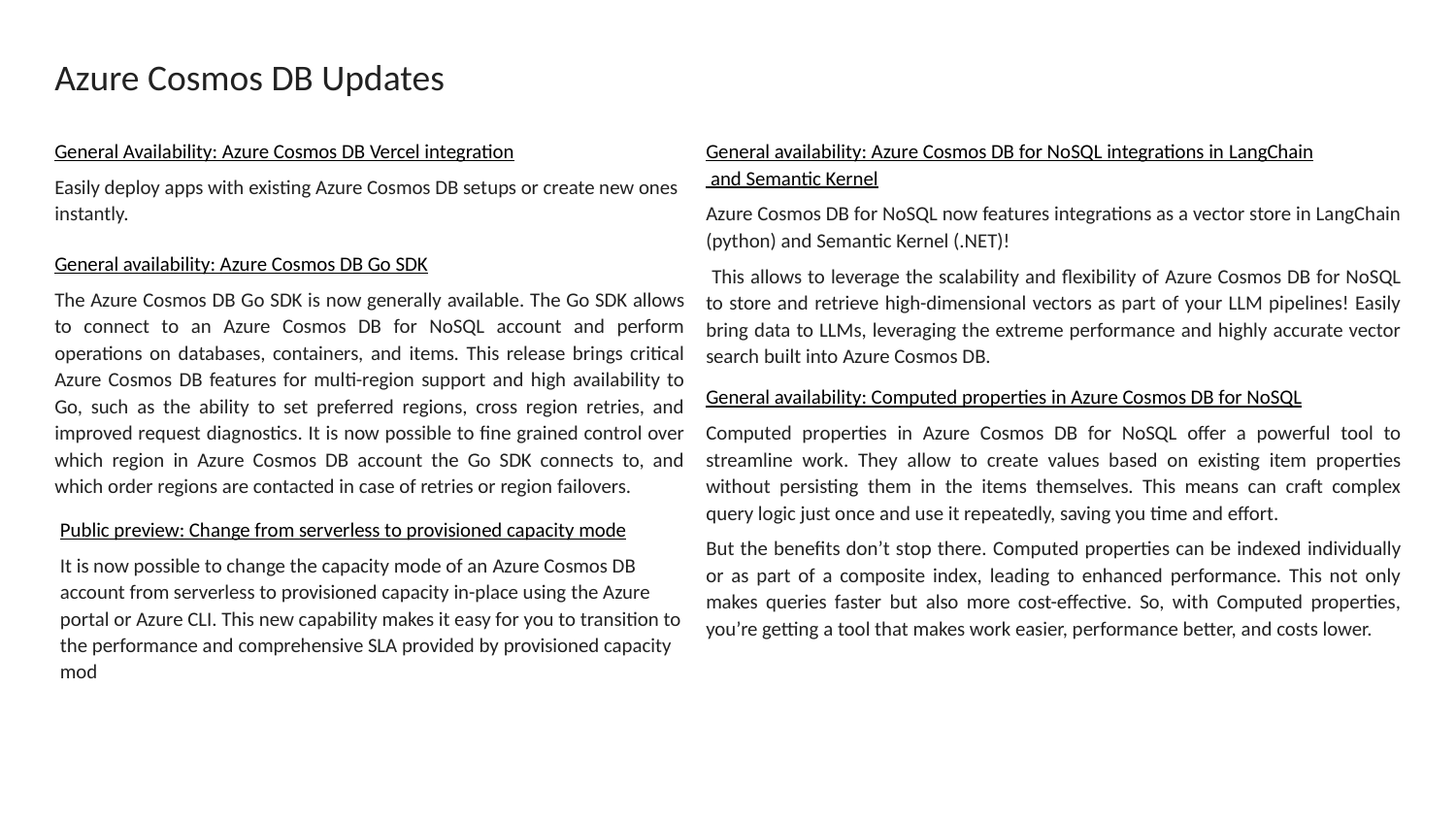

# Azure Cosmos DB Updates
General Availability: Azure Cosmos DB Vercel integration
Easily deploy apps with existing Azure Cosmos DB setups or create new ones instantly.
General availability: Azure Cosmos DB for NoSQL integrations in LangChain and Semantic Kernel
Azure Cosmos DB for NoSQL now features integrations as a vector store in LangChain (python) and Semantic Kernel (.NET)!
 This allows to leverage the scalability and flexibility of Azure Cosmos DB for NoSQL to store and retrieve high-dimensional vectors as part of your LLM pipelines! Easily bring data to LLMs, leveraging the extreme performance and highly accurate vector search built into Azure Cosmos DB.
General availability: Azure Cosmos DB Go SDK
The Azure Cosmos DB Go SDK is now generally available. The Go SDK allows to connect to an Azure Cosmos DB for NoSQL account and perform operations on databases, containers, and items. This release brings critical Azure Cosmos DB features for multi-region support and high availability to Go, such as the ability to set preferred regions, cross region retries, and improved request diagnostics. It is now possible to fine grained control over which region in Azure Cosmos DB account the Go SDK connects to, and which order regions are contacted in case of retries or region failovers.
General availability: Computed properties in Azure Cosmos DB for NoSQL
Computed properties in Azure Cosmos DB for NoSQL offer a powerful tool to streamline work. They allow to create values based on existing item properties without persisting them in the items themselves. This means can craft complex query logic just once and use it repeatedly, saving you time and effort.
But the benefits don’t stop there. Computed properties can be indexed individually or as part of a composite index, leading to enhanced performance. This not only makes queries faster but also more cost-effective. So, with Computed properties, you’re getting a tool that makes work easier, performance better, and costs lower.
Public preview: Change from serverless to provisioned capacity mode
It is now possible to change the capacity mode of an Azure Cosmos DB account from serverless to provisioned capacity in-place using the Azure portal or Azure CLI. This new capability makes it easy for you to transition to the performance and comprehensive SLA provided by provisioned capacity mod